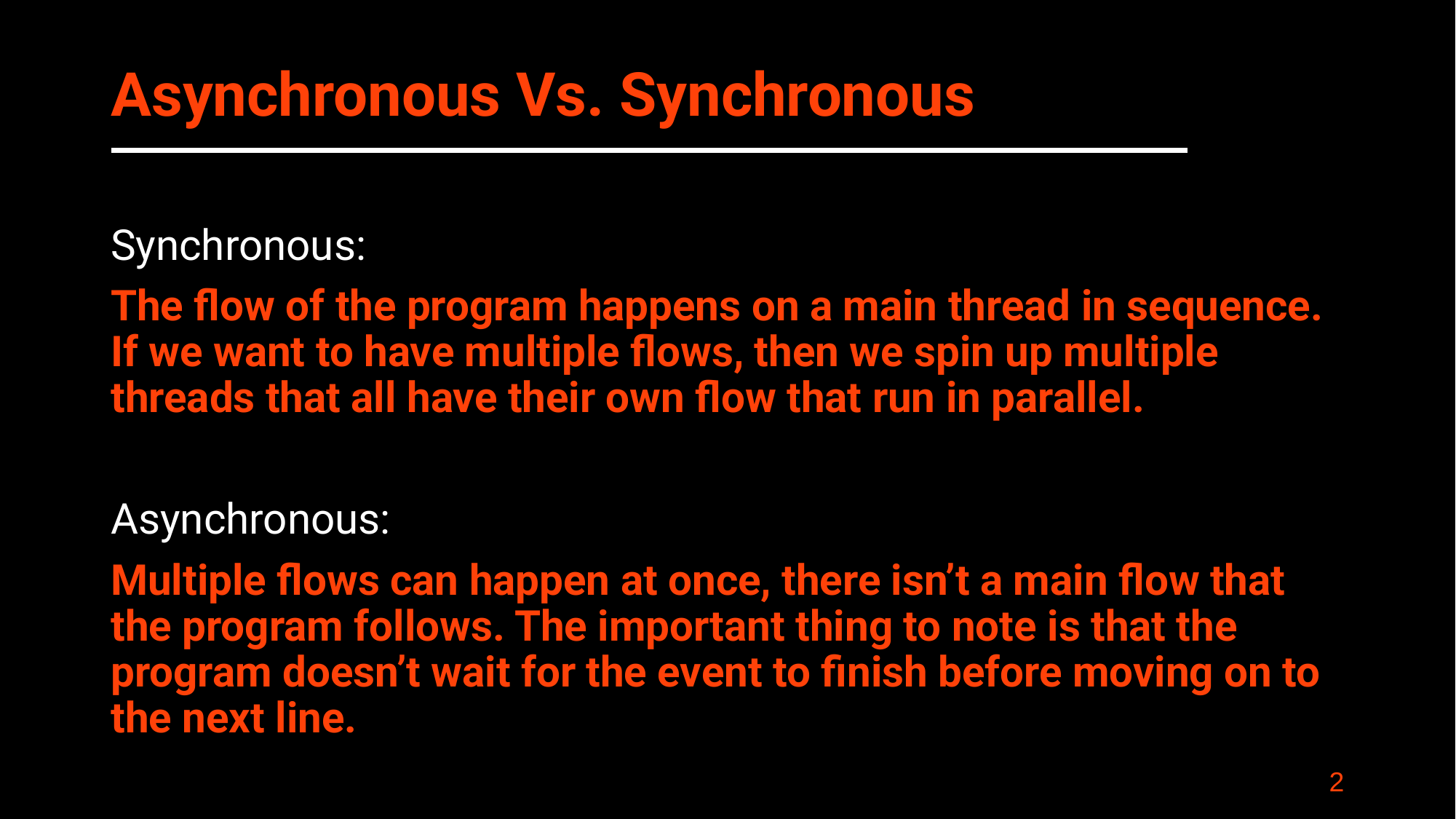

# Asynchronous Vs. Synchronous
Synchronous:
The flow of the program happens on a main thread in sequence. If we want to have multiple flows, then we spin up multiple threads that all have their own flow that run in parallel.

Asynchronous:
Multiple flows can happen at once, there isn’t a main flow that the program follows. The important thing to note is that the program doesn’t wait for the event to finish before moving on to the next line.

2